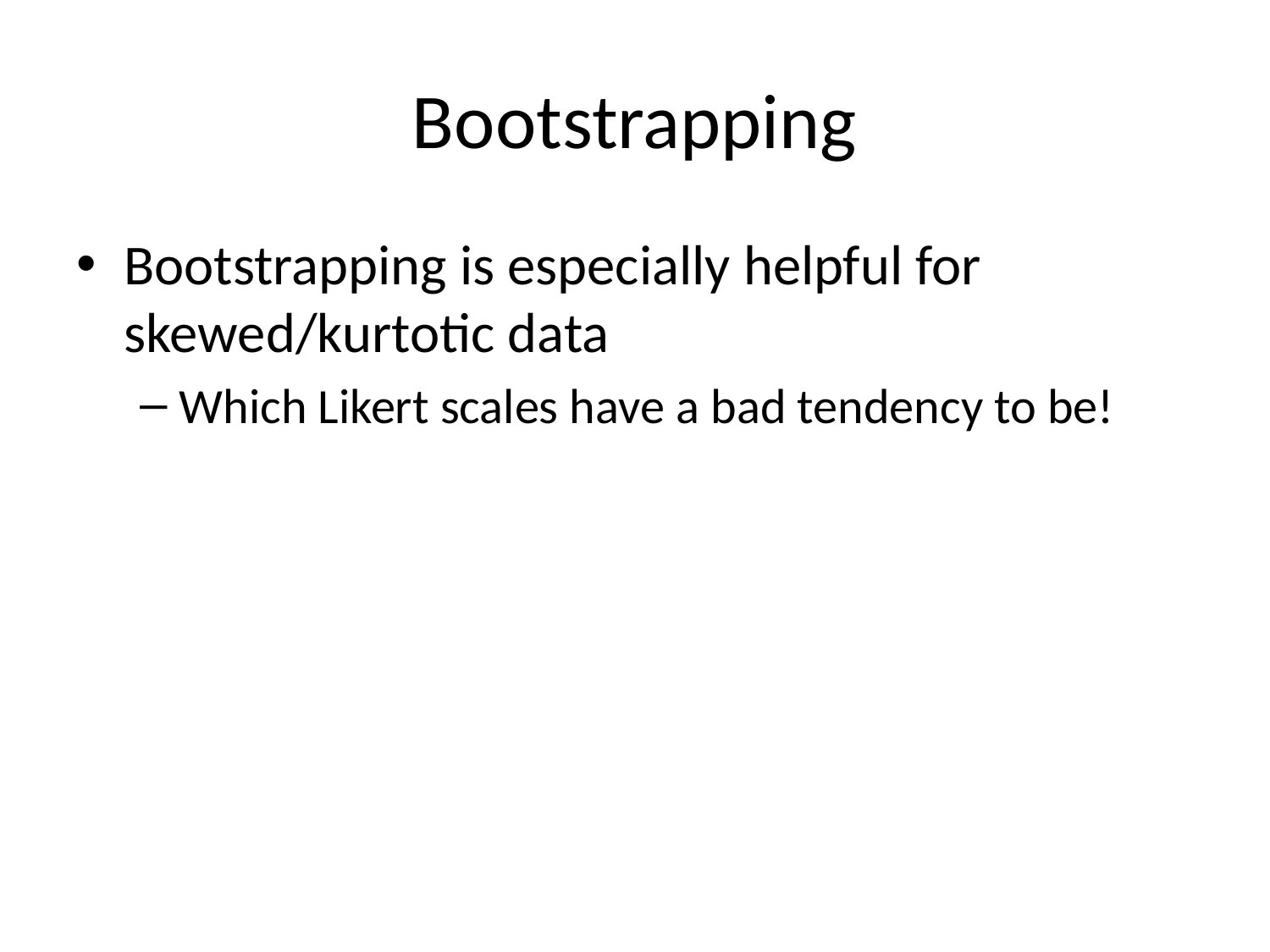

# Bootstrapping
Bootstrapping is especially helpful for skewed/kurtotic data
Which Likert scales have a bad tendency to be!